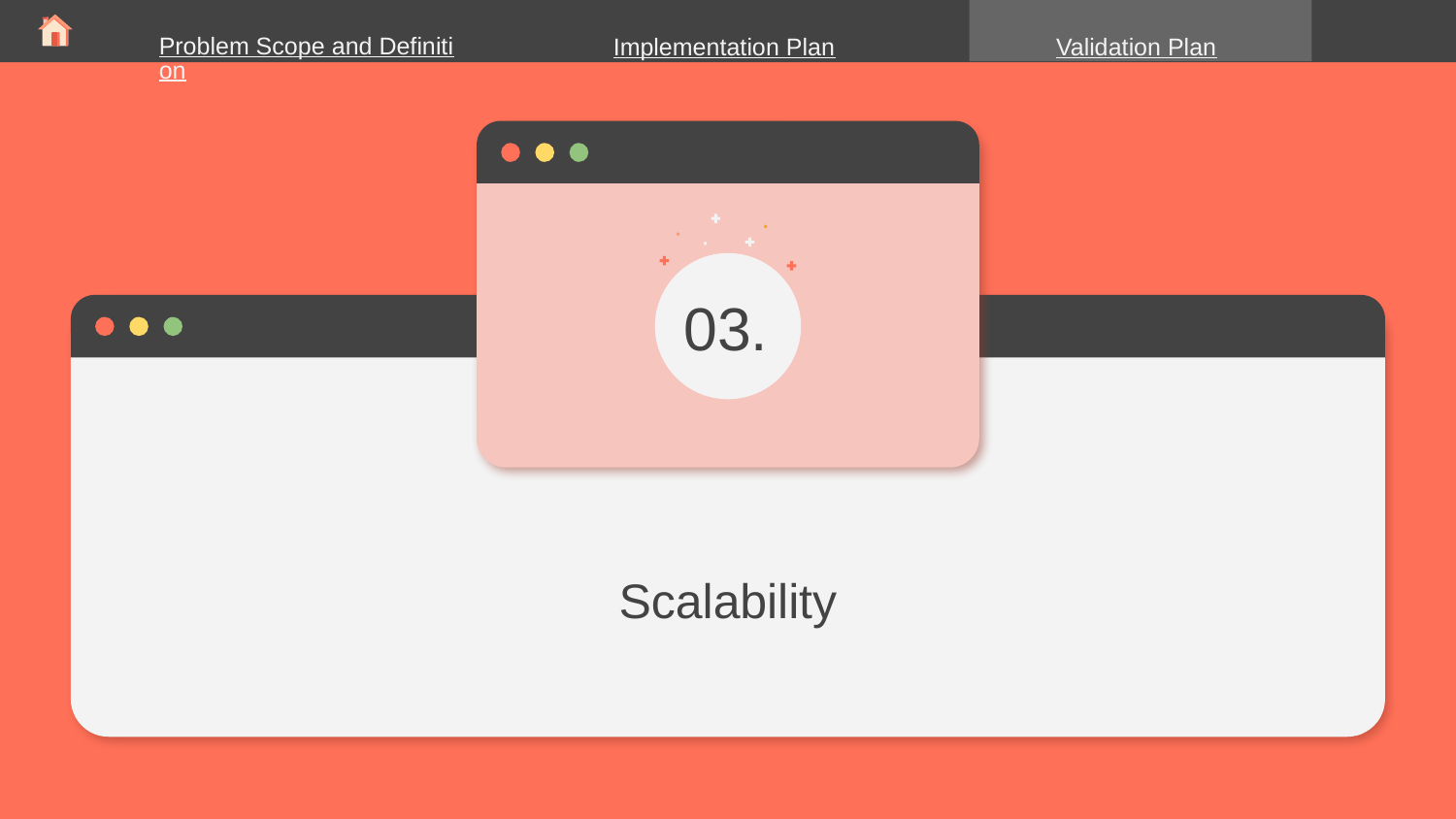

Problem Scope and Definition
Implementation Plan
Validation Plan

03.

# Scalability